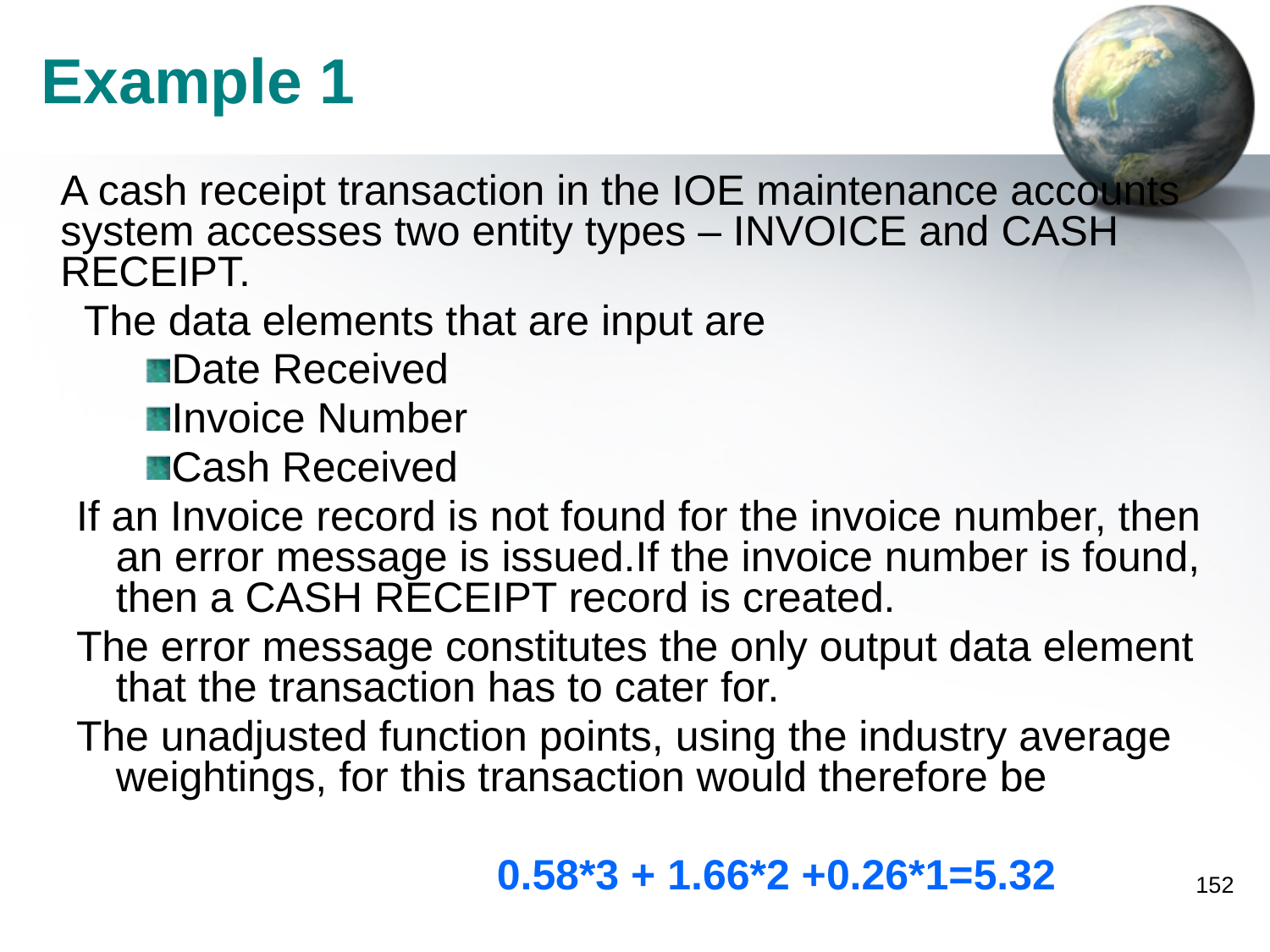

# Example 1
	A cash receipt transaction in the IOE maintenance accounts system accesses two entity types – INVOICE and CASH RECEIPT.
      The data elements that are input are
Date Received
Invoice Number
Cash Received
If an Invoice record is not found for the invoice number, then an error message is issued.If the invoice number is found, then a CASH RECEIPT record is created.
The error message constitutes the only output data element that the transaction has to cater for.
The unadjusted function points, using the industry average weightings, for this transaction would therefore be

				0.58*3 + 1.66*2 +0.26*1=5.32

152